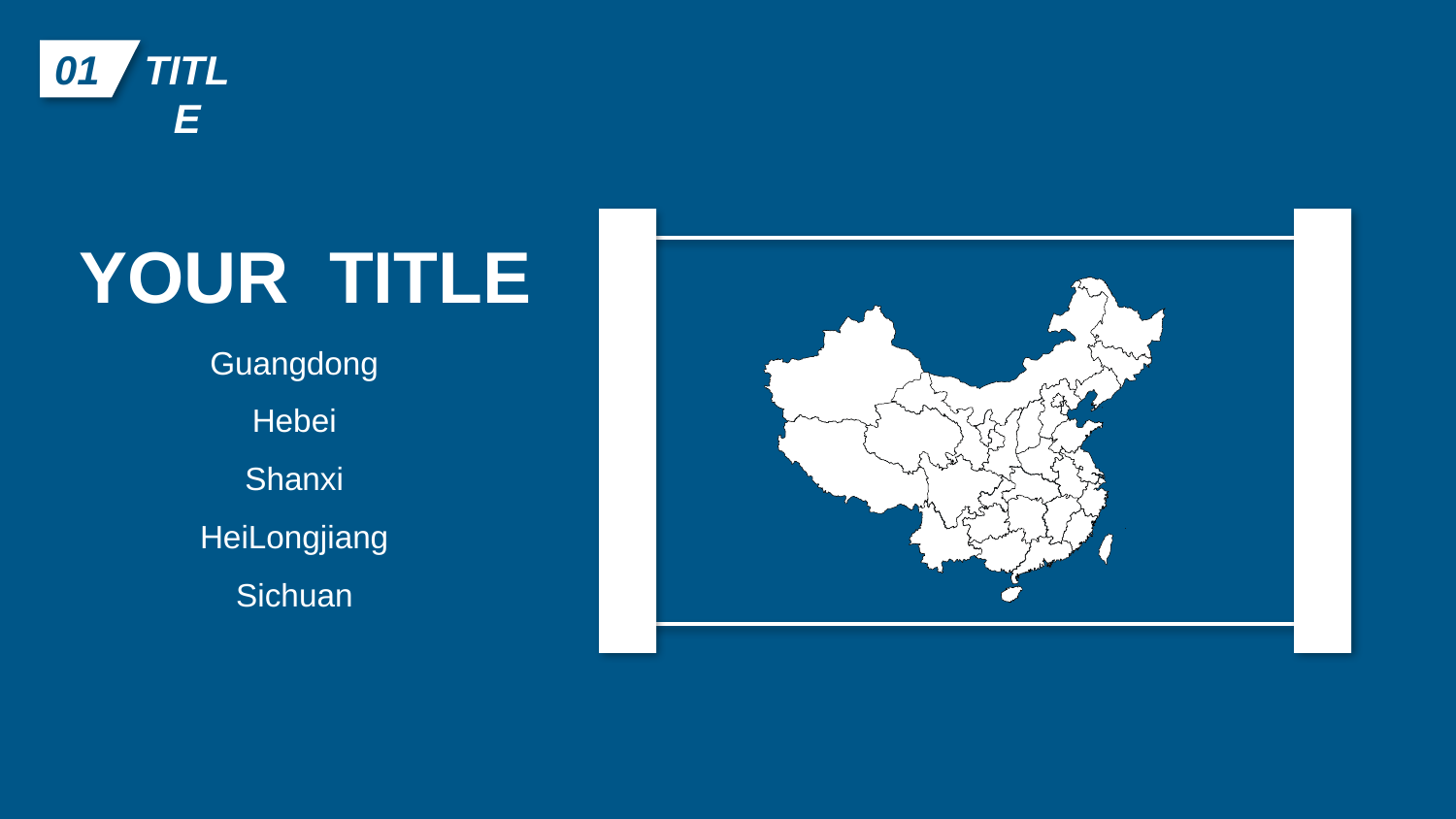

TITLE
01

YOUR  TITLE

Guangdong
Hebei
Shanxi
HeiLongjiang
Sichuan